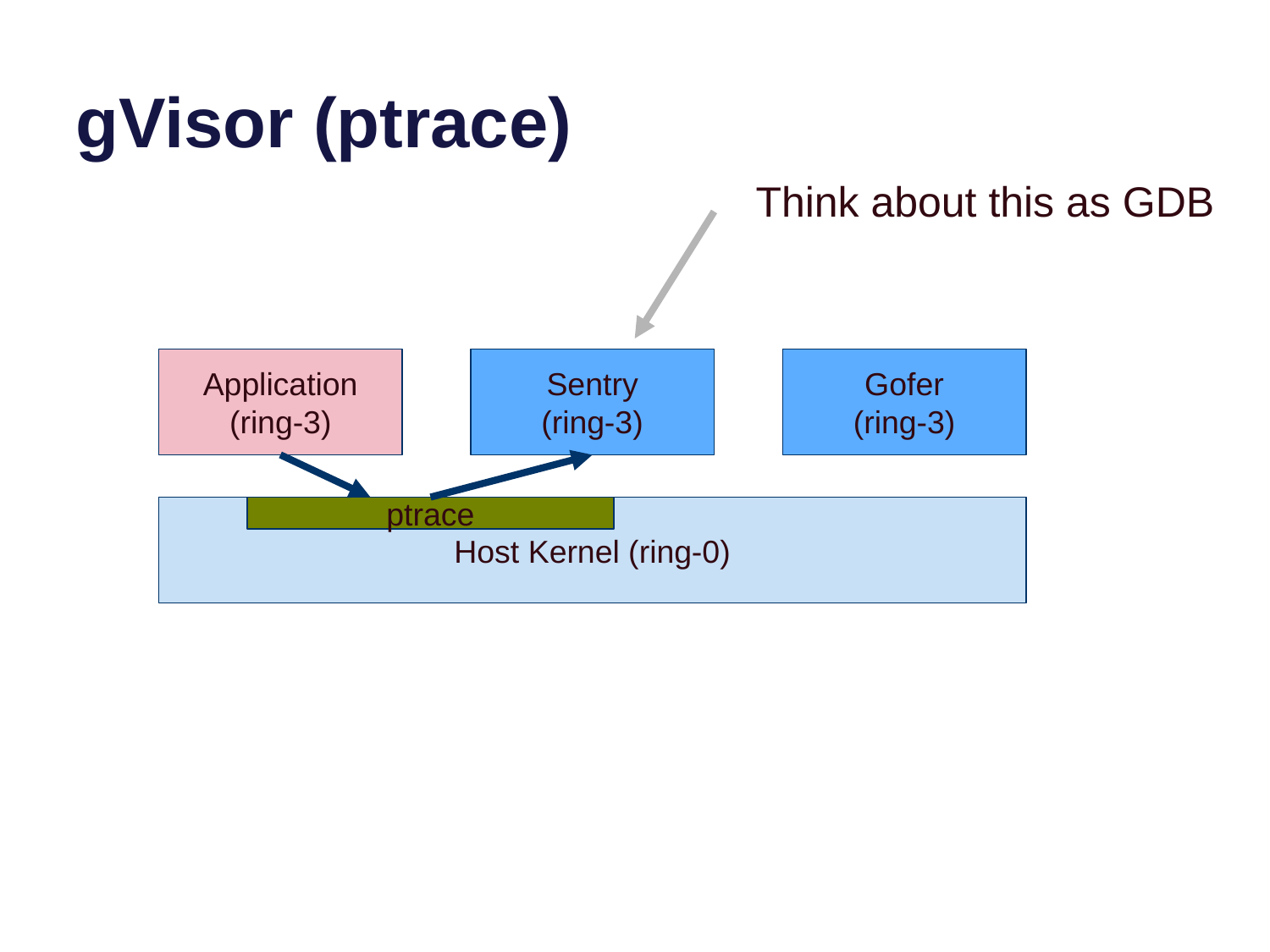

# gVisor (ptrace)
Think about this as GDB
Application
(ring-3)
Sentry
(ring-3)
Gofer
(ring-3)
Host Kernel (ring-0)
ptrace